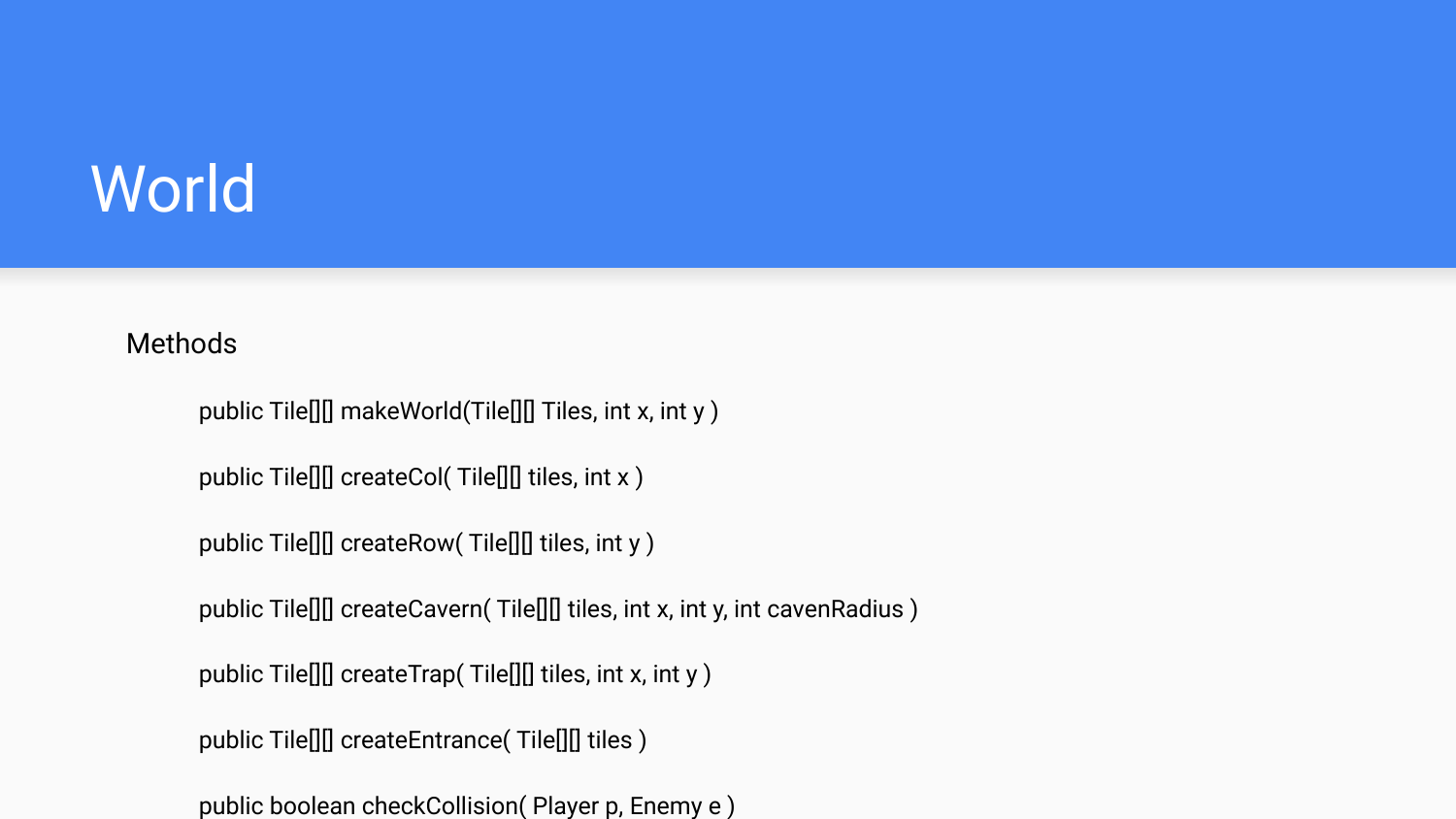

# World
Methods
public Tile[][] makeWorld(Tile[][] Tiles, int x, int y )
public Tile[][] createCol( Tile[][] tiles, int x )
public Tile[][] createRow( Tile[][] tiles, int y )
public Tile[][] createCavern( Tile[][] tiles, int x, int y, int cavenRadius )
public Tile[][] createTrap( Tile[][] tiles, int x, int y )
public Tile[][] createEntrance( Tile[][] tiles )
public boolean checkCollision( Player p, Enemy e )
public void enemyDeath( Enemy enemy )
public void playerDeath( Player player )
public int distance( int x, int y )
public void runWorld()
public void tick( int fraps )